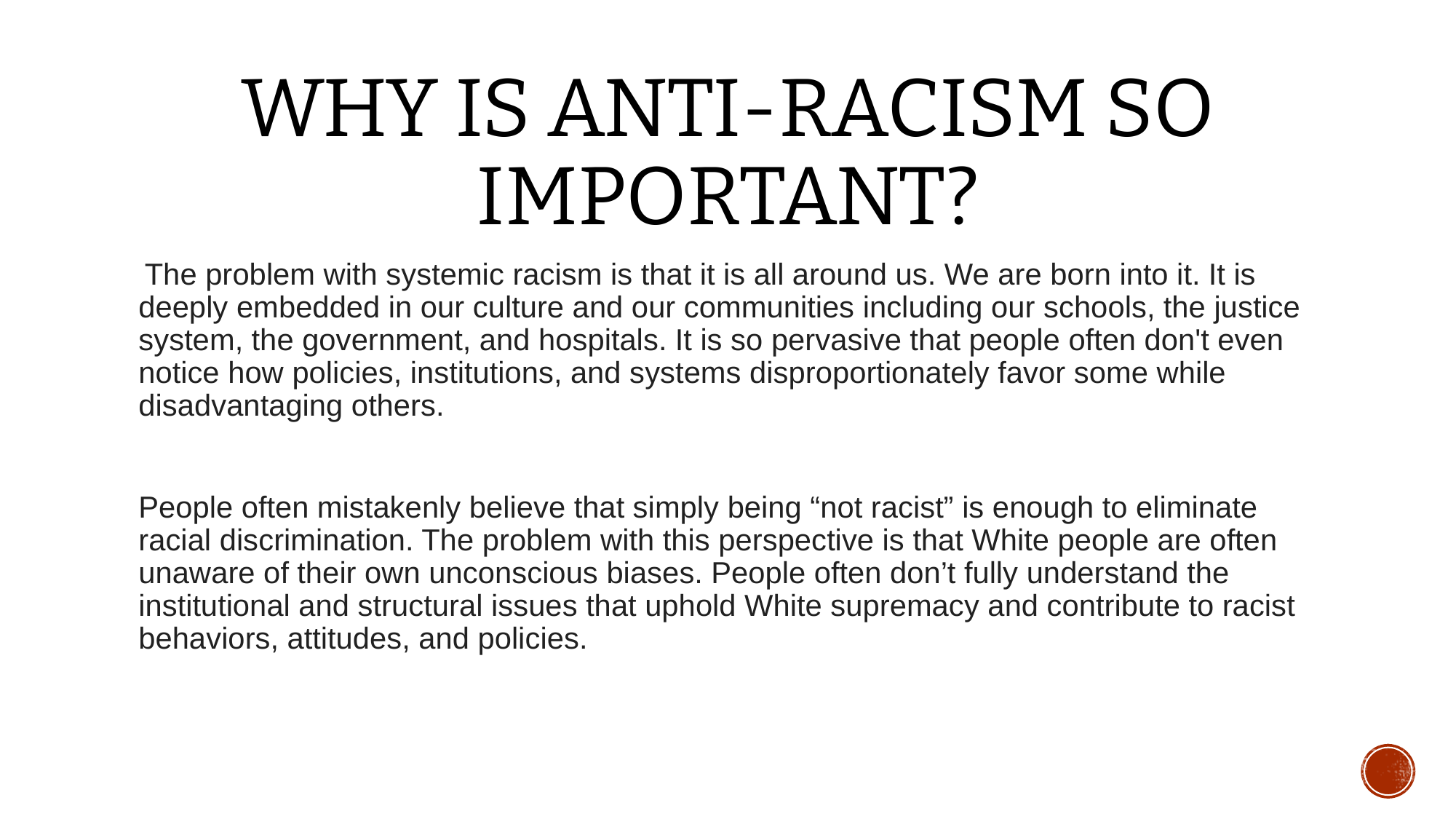

# Why is anti-racism so important?
 The problem with systemic racism is that it is all around us. We are born into it. It is deeply embedded in our culture and our communities including our schools, the justice system, the government, and hospitals. It is so pervasive that people often don't even notice how policies, institutions, and systems disproportionately favor some while disadvantaging others.

People often mistakenly believe that simply being “not racist” is enough to eliminate racial discrimination. The problem with this perspective is that White people are often unaware of their own unconscious biases. People often don’t fully understand the institutional and structural issues that uphold White supremacy and contribute to racist behaviors, attitudes, and policies.